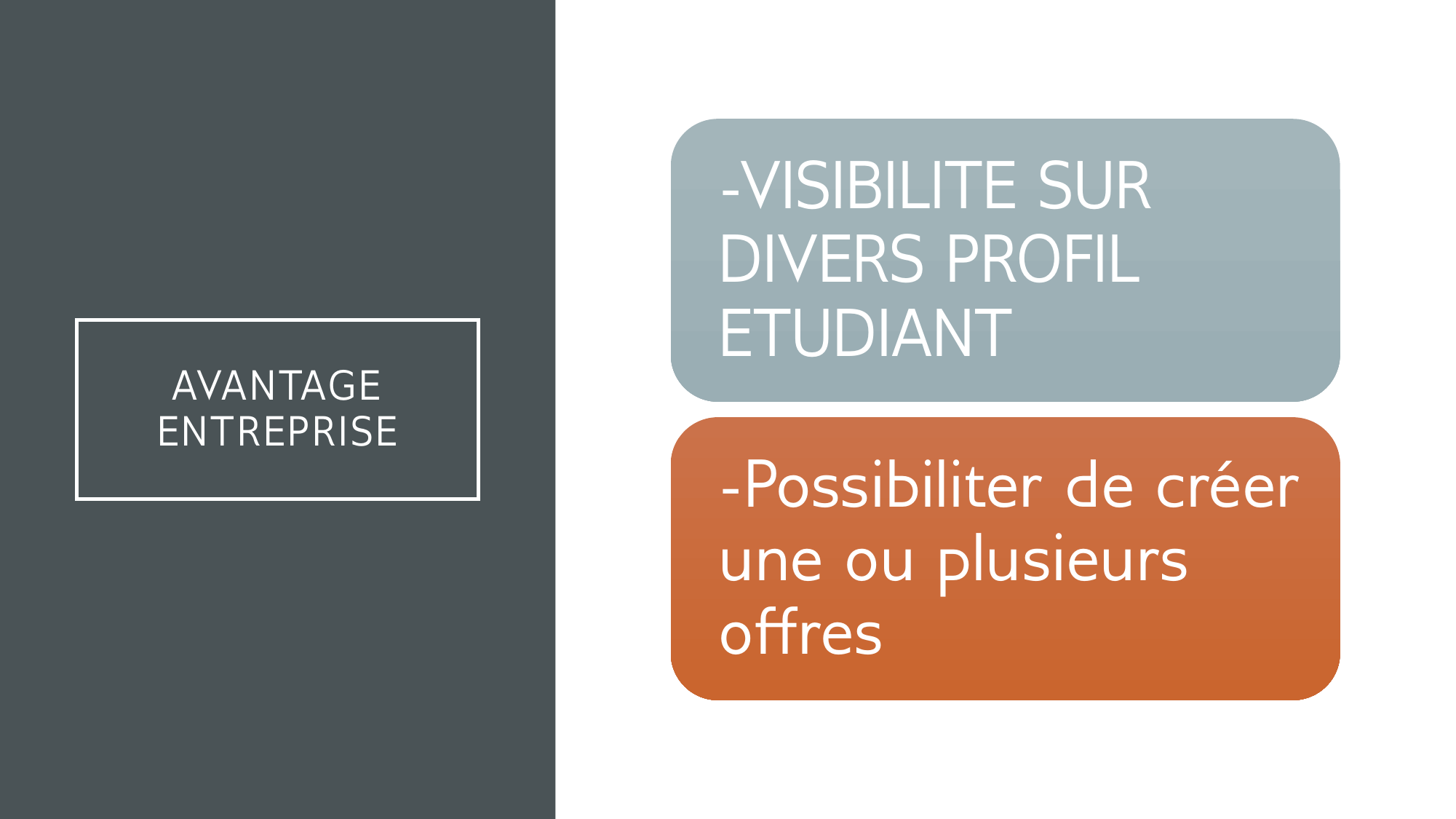

-VISIBILITE SUR DIVERS PROFIL ETUDIANT
-Possibiliter de créer une ou plusieurs offres
# Avantage ENTREPRISE